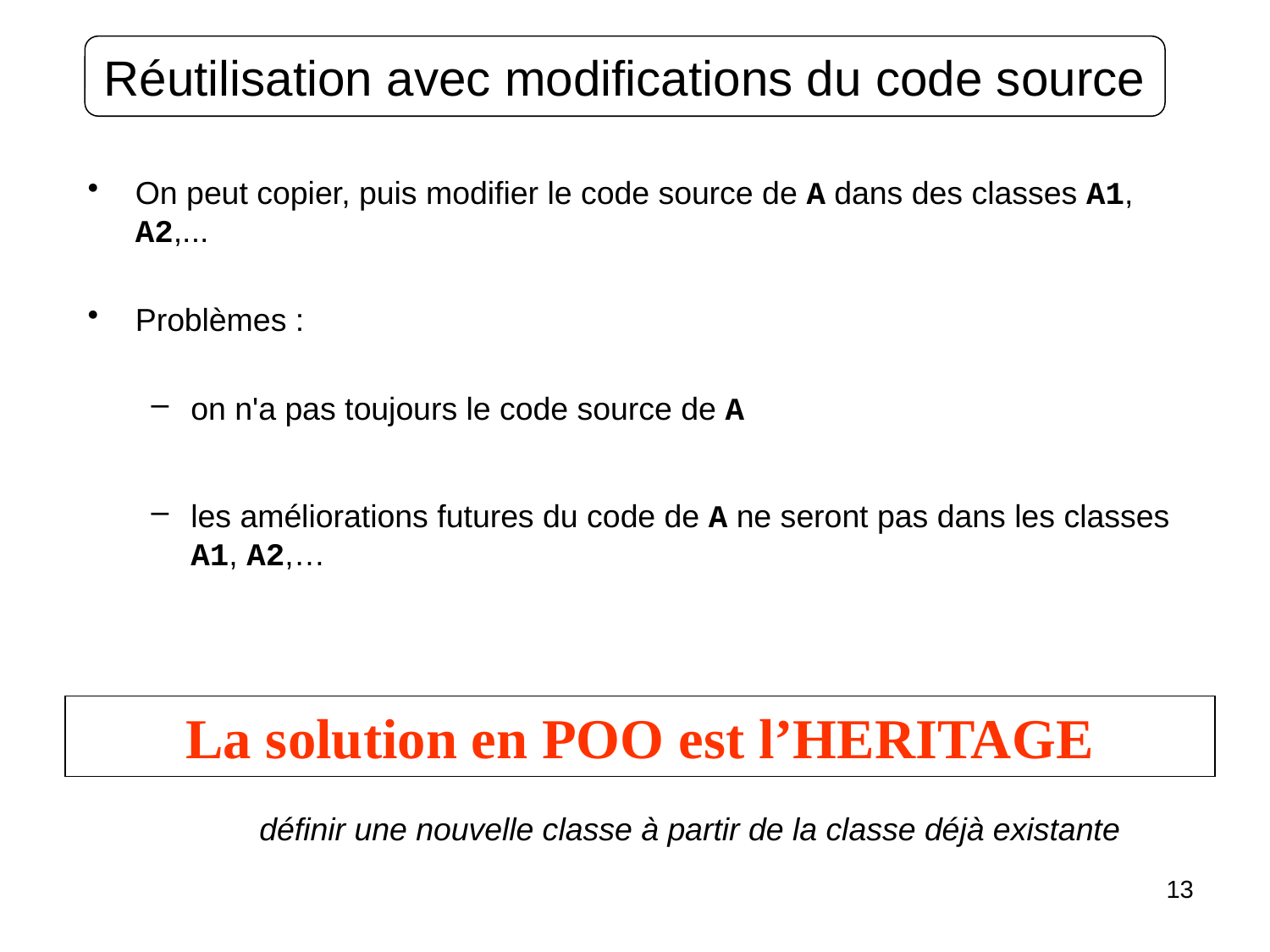

Réutilisation avec modifications du code source
On peut copier, puis modifier le code source de A dans des classes A1, A2,...

Problèmes :

on n'a pas toujours le code source de A

les améliorations futures du code de A ne seront pas dans les classes A1, A2,…
La solution en POO est l’HERITAGE
 définir une nouvelle classe à partir de la classe déjà existante
13